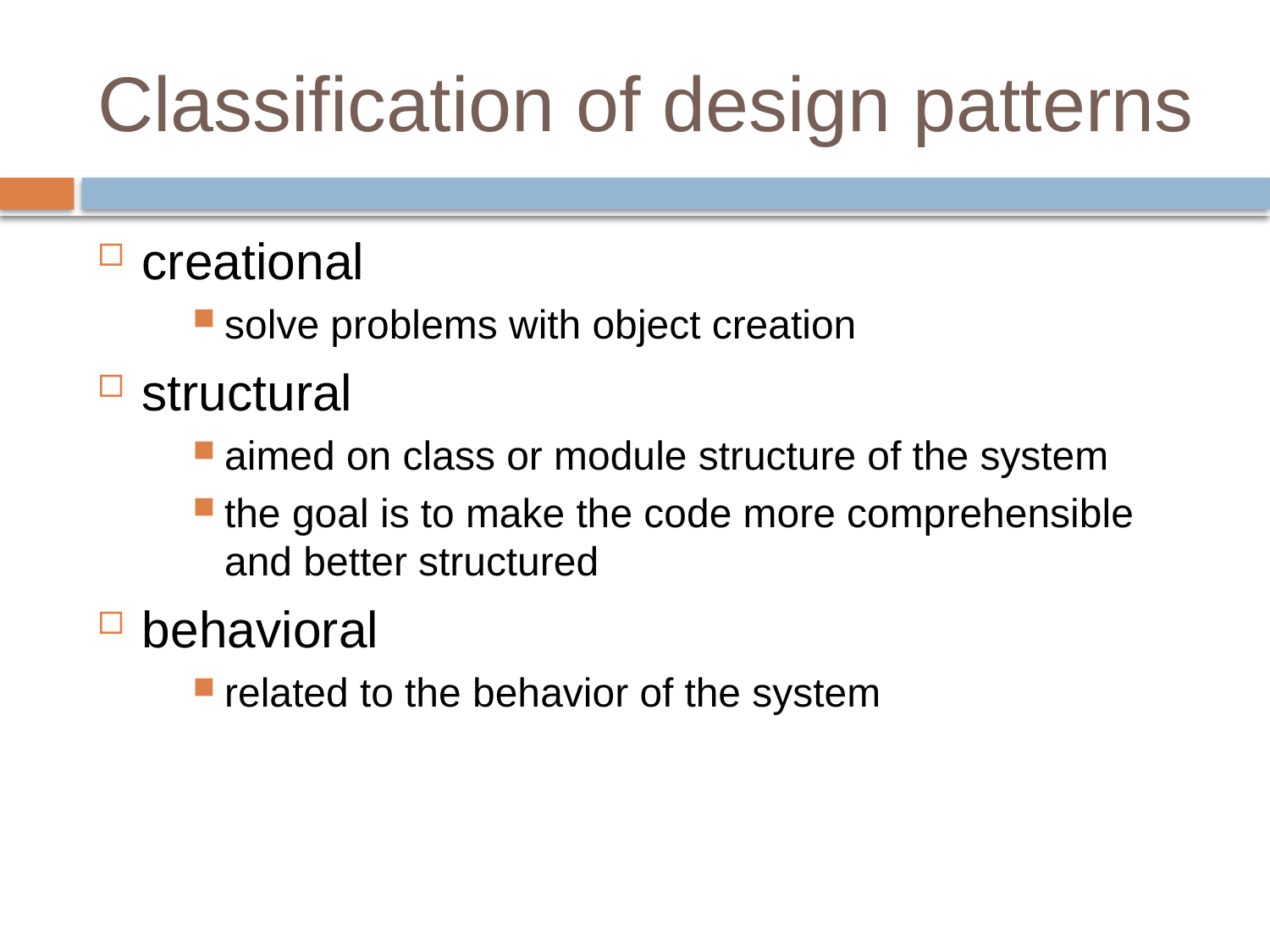

# Classification of design patterns
creational
solve problems with object creation
structural
aimed on class or module structure of the system
the goal is to make the code more comprehensible and better structured
behavioral
related to the behavior of the system